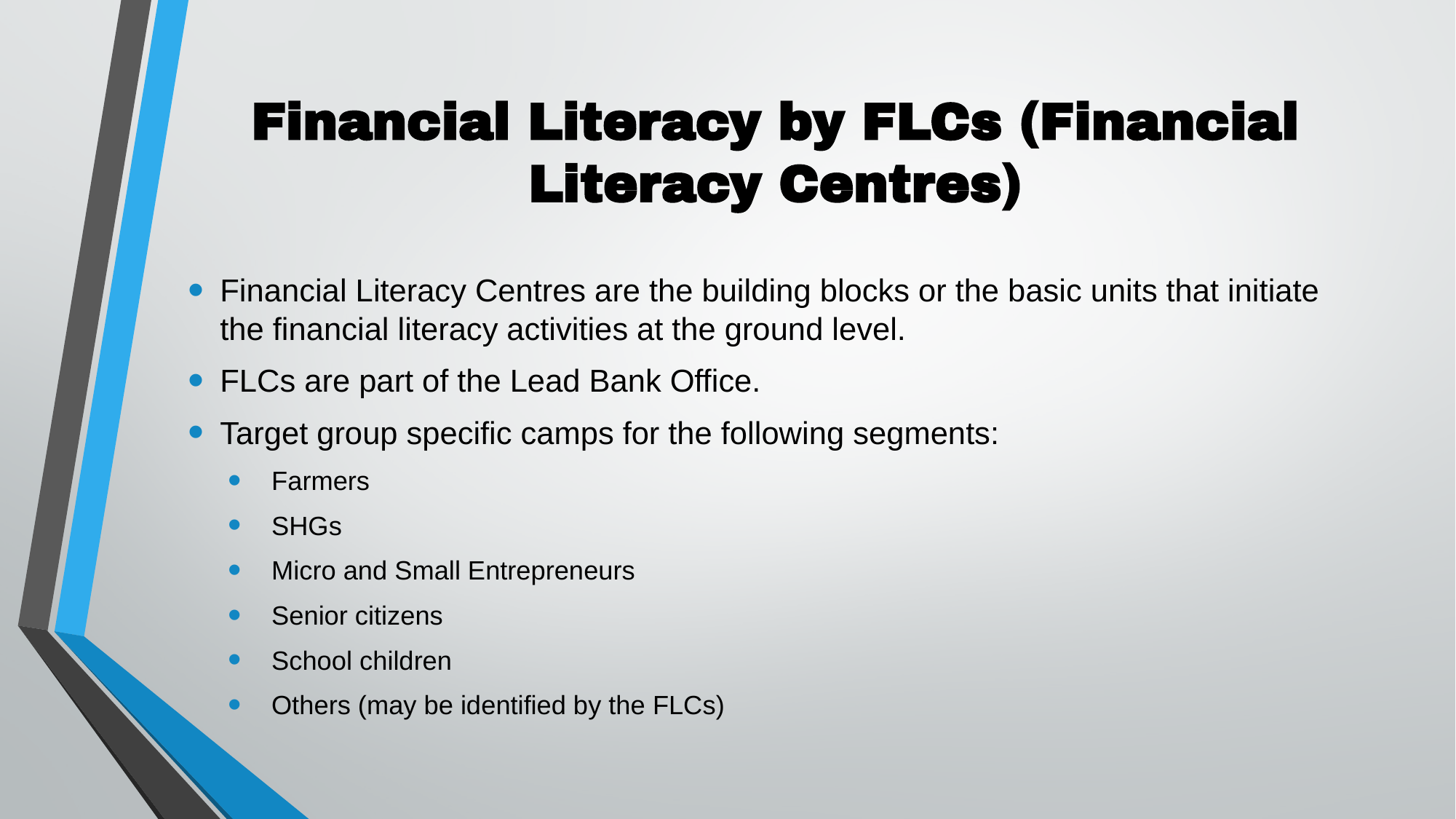

# Financial Literacy by FLCs (Financial Literacy Centres)
Financial Literacy Centres are the building blocks or the basic units that initiate the financial literacy activities at the ground level.
FLCs are part of the Lead Bank Office.
Target group specific camps for the following segments:
Farmers
SHGs
Micro and Small Entrepreneurs
Senior citizens
School children
Others (may be identified by the FLCs)